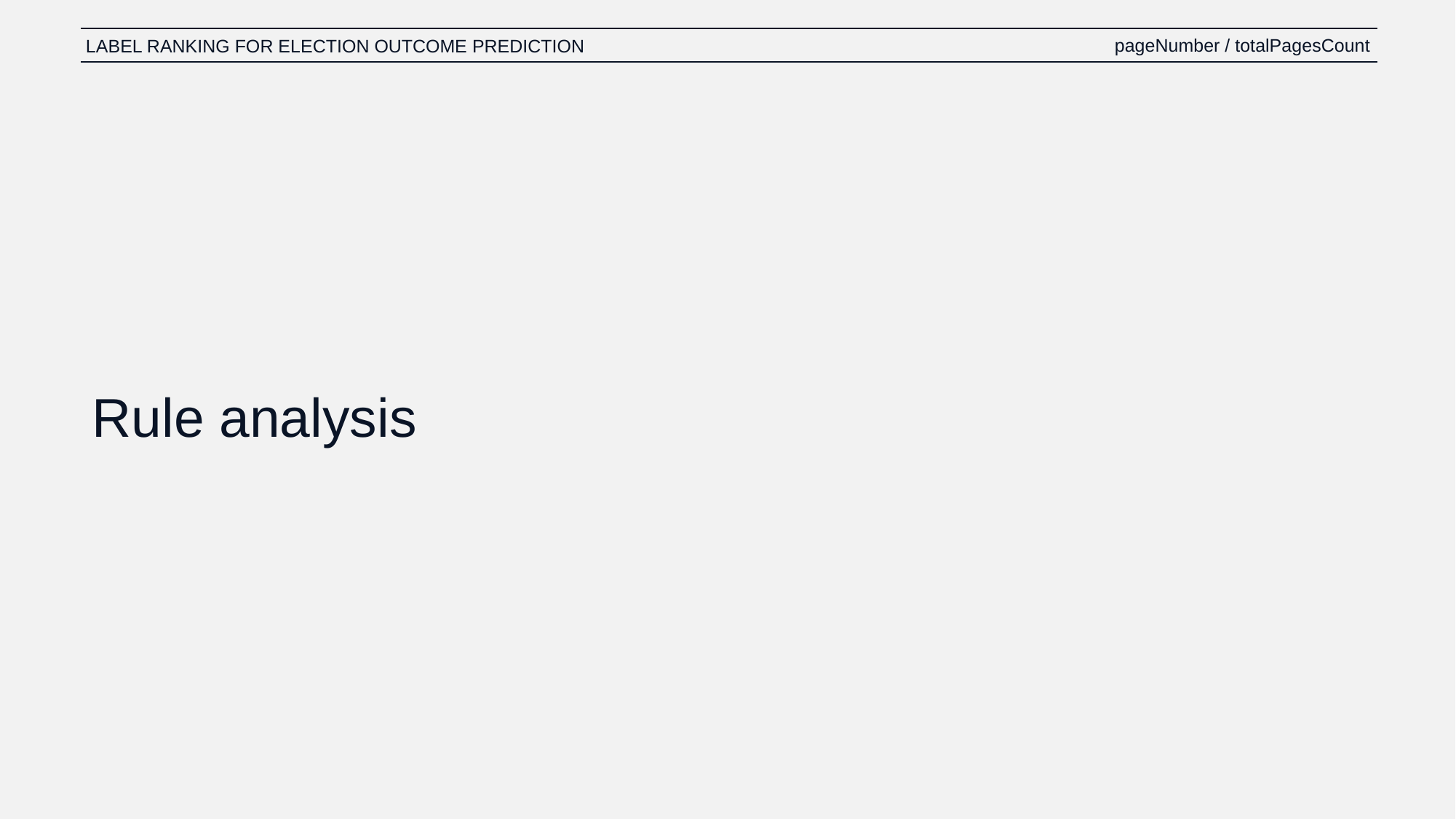

pageNumber / totalPagesCount
LABEL RANKING FOR ELECTION OUTCOME PREDICTION
# Rule analysis